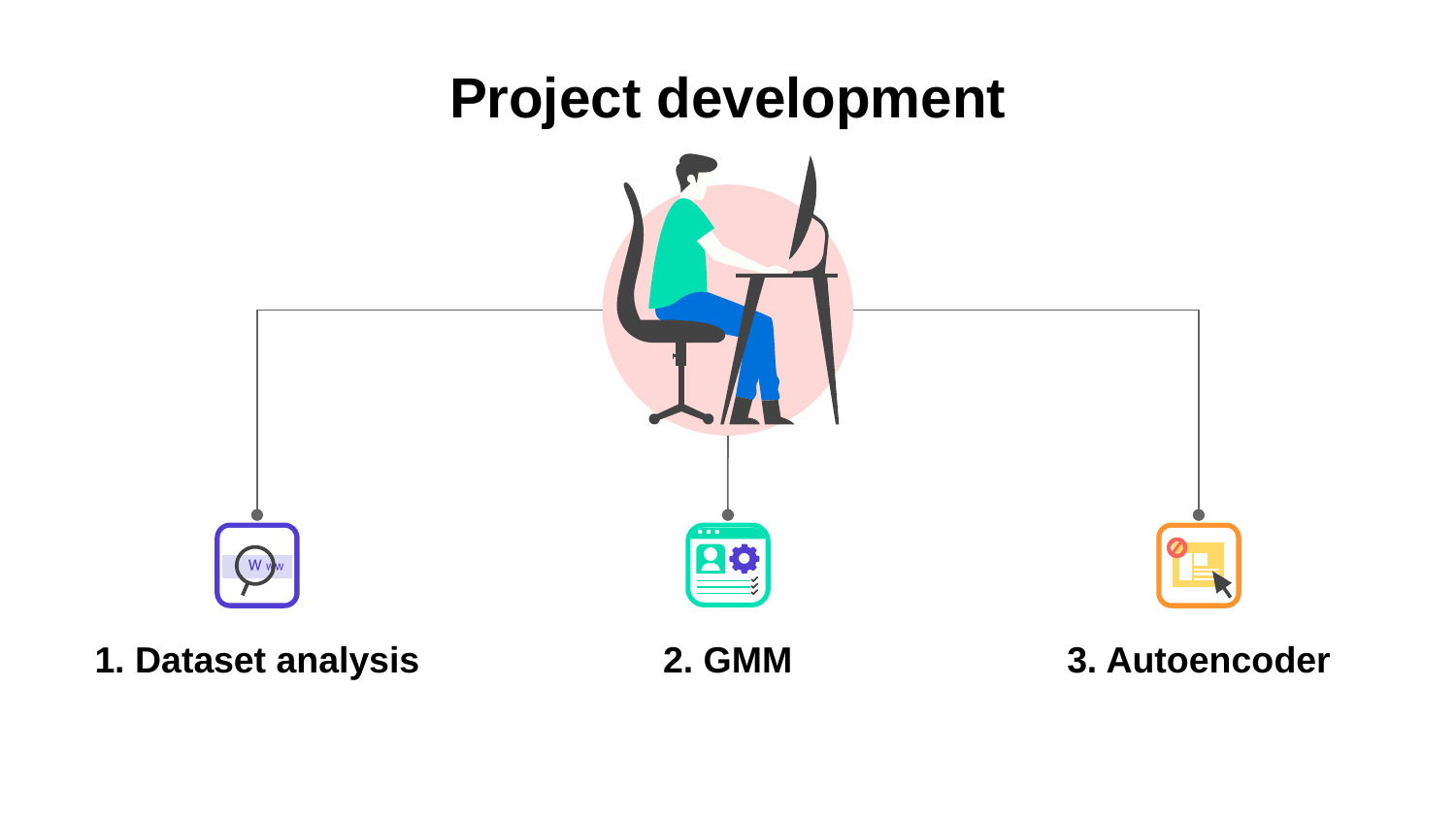

# Project development

1. Dataset analysis
3. Autoencoder
2. GMM